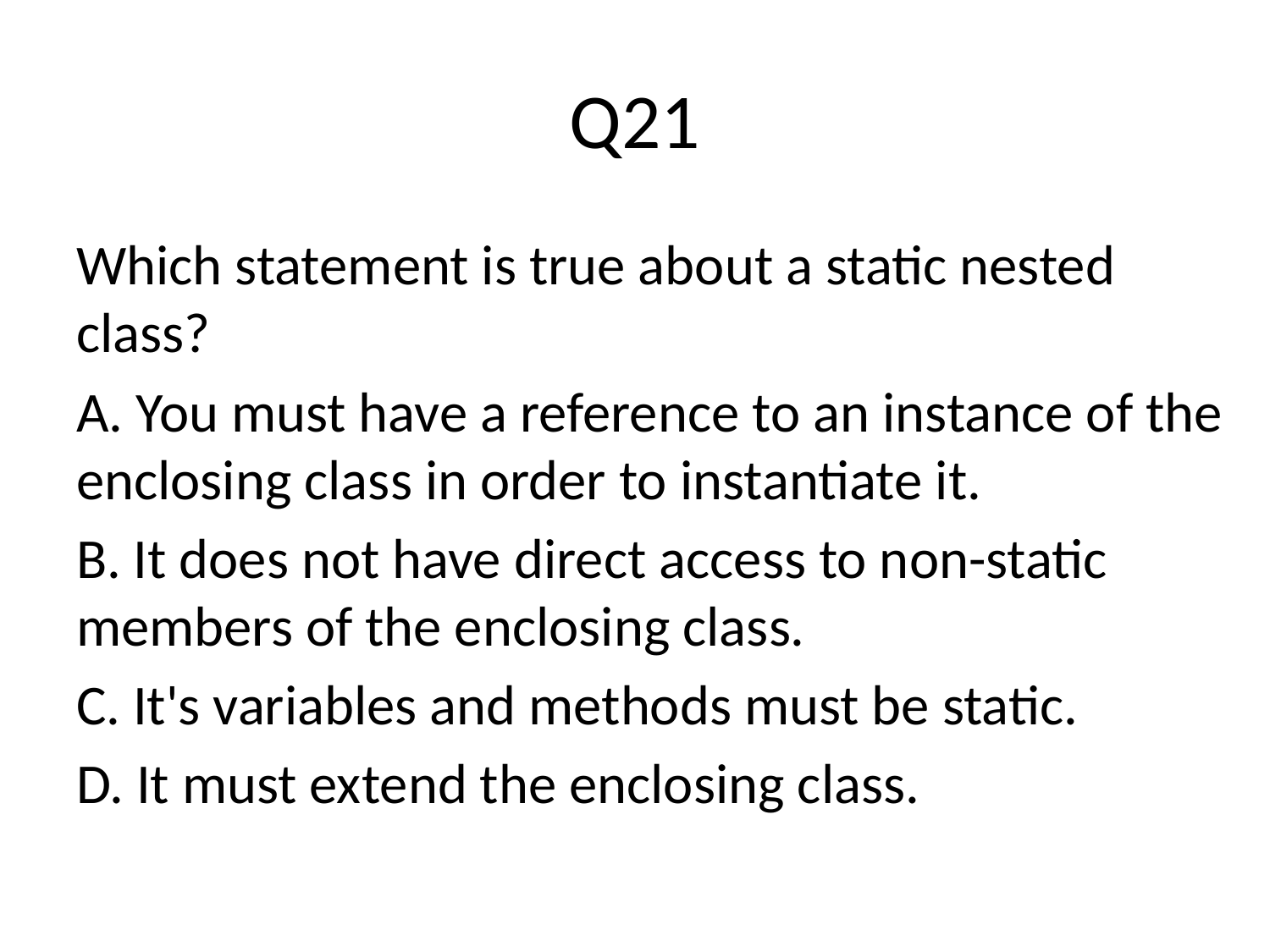

# Q21
Which statement is true about a static nested class?
A. You must have a reference to an instance of the enclosing class in order to instantiate it.
B. It does not have direct access to non-static members of the enclosing class.
C. It's variables and methods must be static.
D. It must extend the enclosing class.